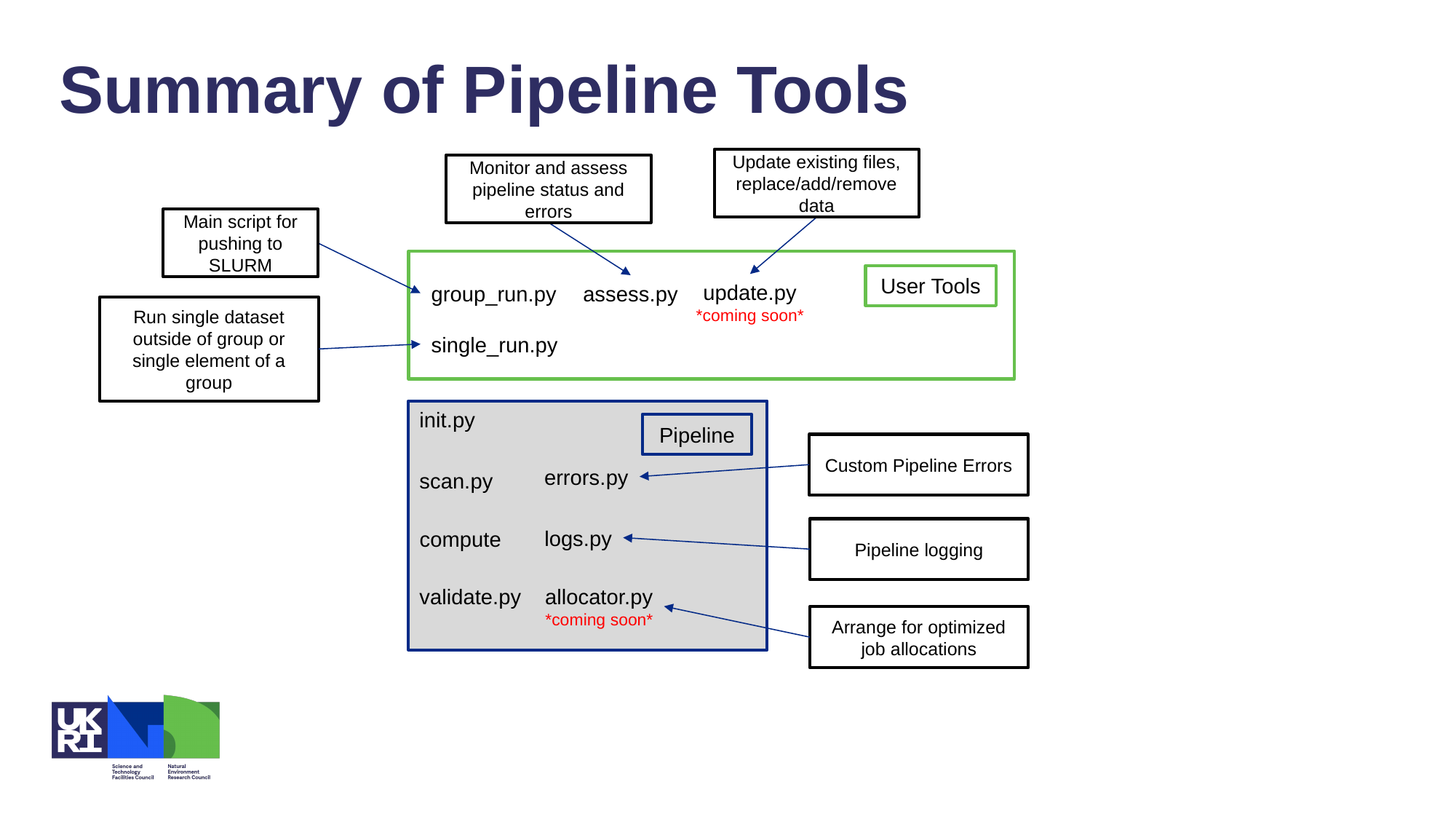

Summary of Pipeline Tools
Update existing files, replace/add/remove data
Monitor and assess pipeline status and errors
Main script for pushing to SLURM

User Tools
update.py
*coming soon*
group_run.py
assess.py
Run single dataset outside of group or single element of a group
single_run.py

init.py
Pipeline
Custom Pipeline Errors
errors.py
scan.py
Pipeline logging
logs.py
compute
validate.py
allocator.py
*coming soon*
Arrange for optimized job allocations